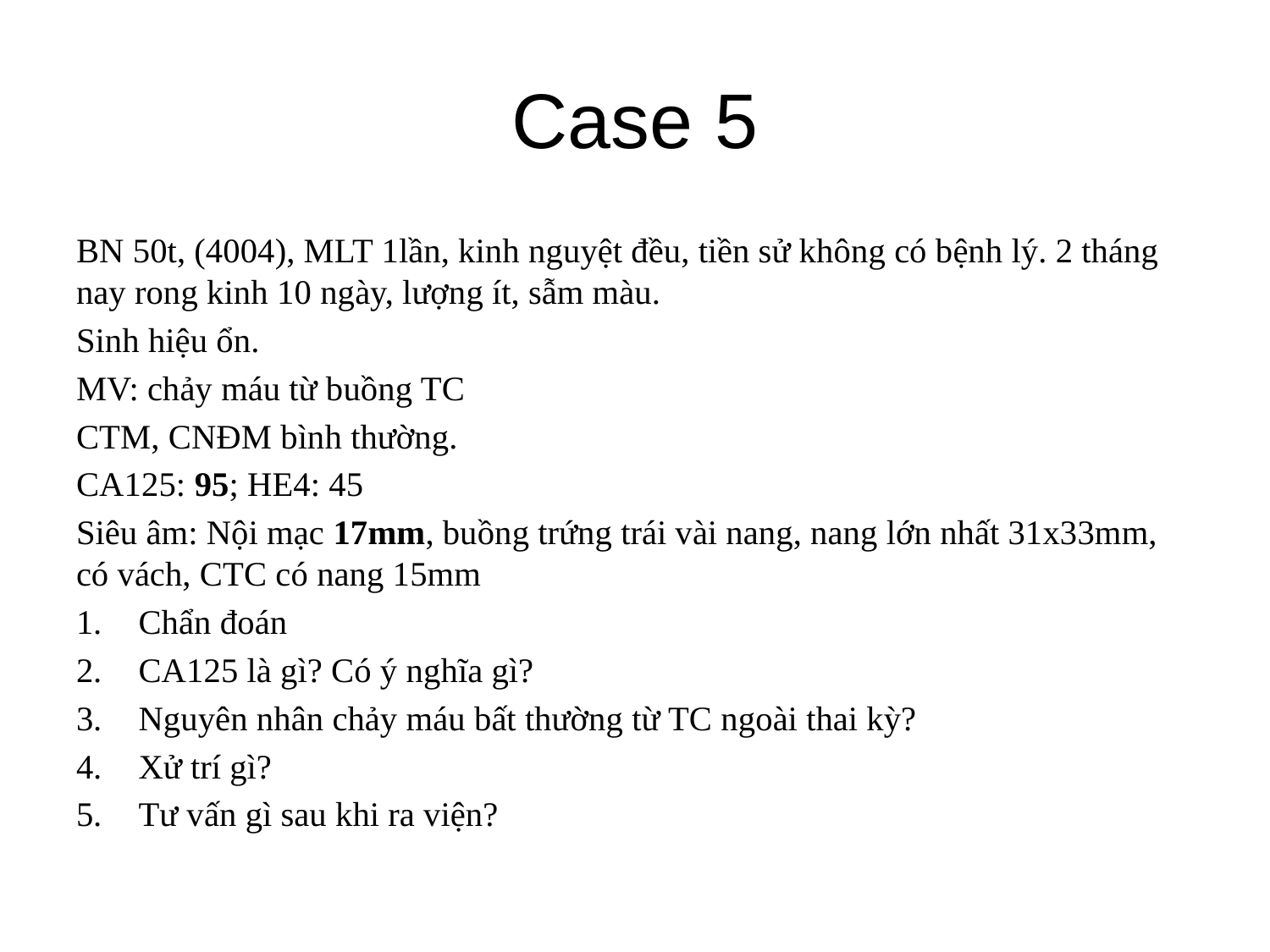

# Case 5
BN 50t, (4004), MLT 1lần, kinh nguyệt đều, tiền sử không có bệnh lý. 2 tháng nay rong kinh 10 ngày, lượng ít, sẫm màu.
Sinh hiệu ổn.
MV: chảy máu từ buồng TC
CTM, CNĐM bình thường.
CA125: 95; HE4: 45
Siêu âm: Nội mạc 17mm, buồng trứng trái vài nang, nang lớn nhất 31x33mm, có vách, CTC có nang 15mm
Chẩn đoán
CA125 là gì? Có ý nghĩa gì?
Nguyên nhân chảy máu bất thường từ TC ngoài thai kỳ?
Xử trí gì?
Tư vấn gì sau khi ra viện?